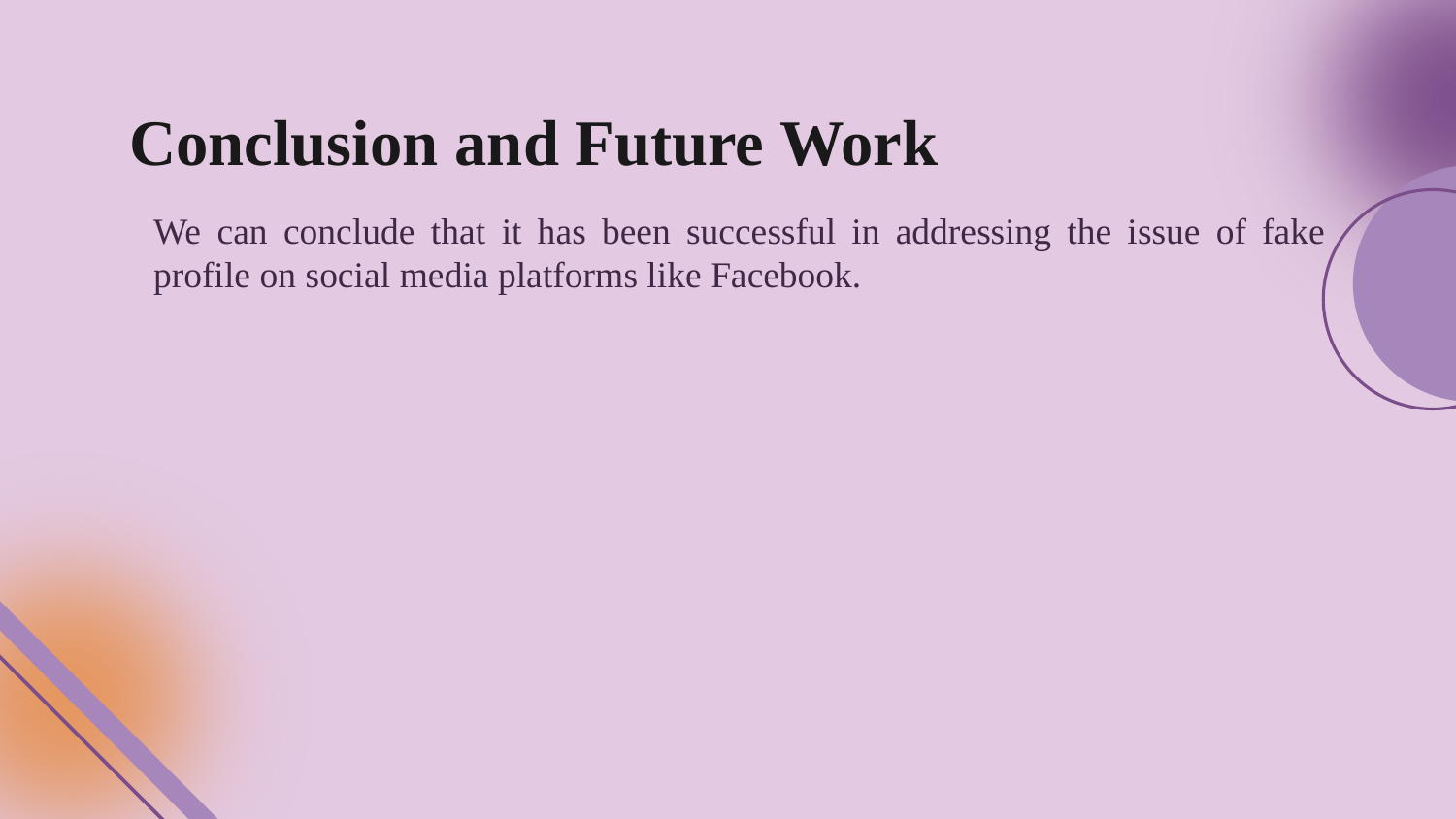

# Conclusion and Future Work
We can conclude that it has been successful in addressing the issue of fake profile on social media platforms like Facebook.